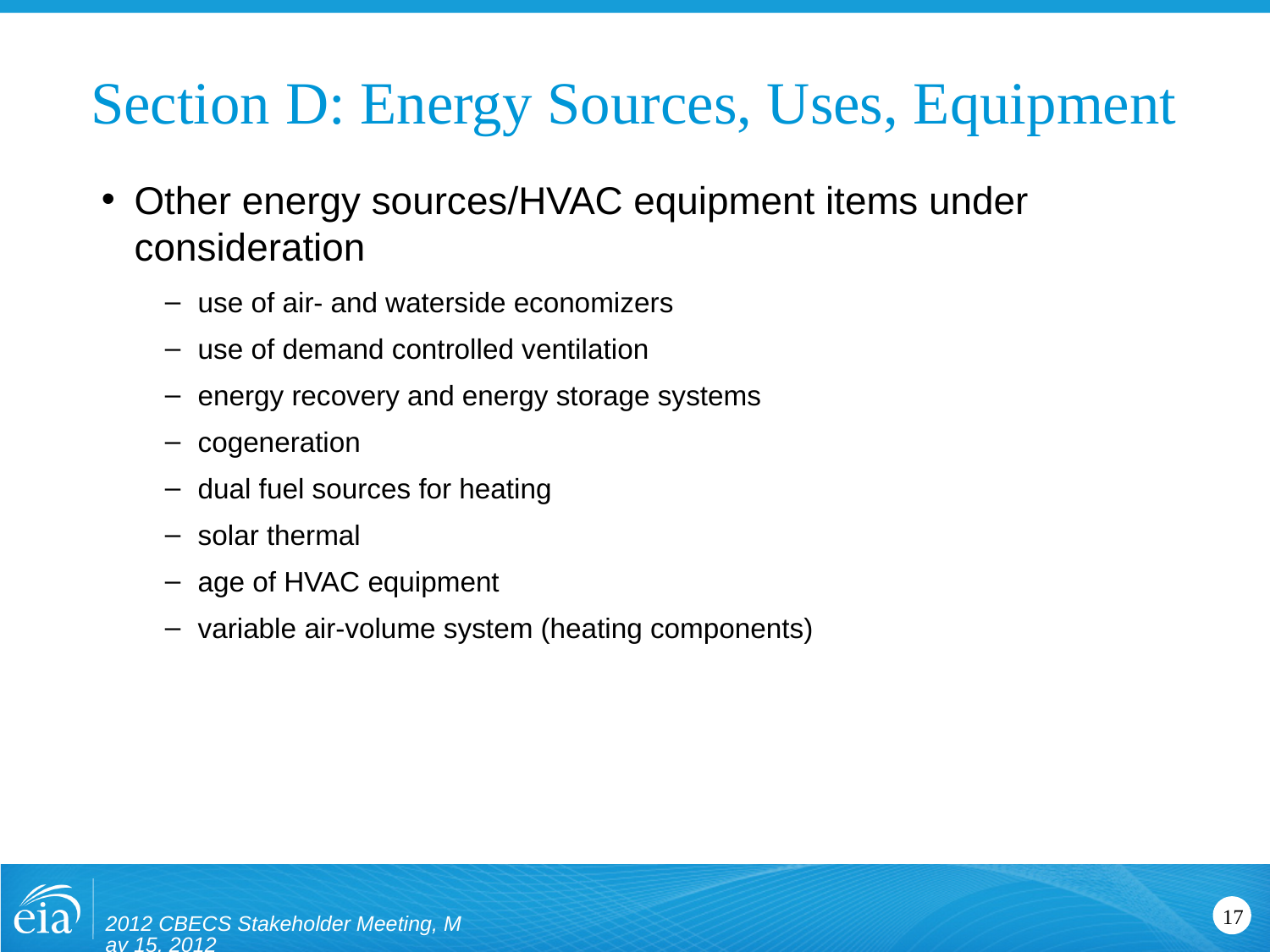

# Section D: Energy Sources, Uses, Equipment
Other energy sources/HVAC equipment items under consideration
use of air- and waterside economizers
use of demand controlled ventilation
energy recovery and energy storage systems
cogeneration
dual fuel sources for heating
solar thermal
age of HVAC equipment
variable air-volume system (heating components)

2012 CBECS Stakeholder Meeting, May 15, 2012
17